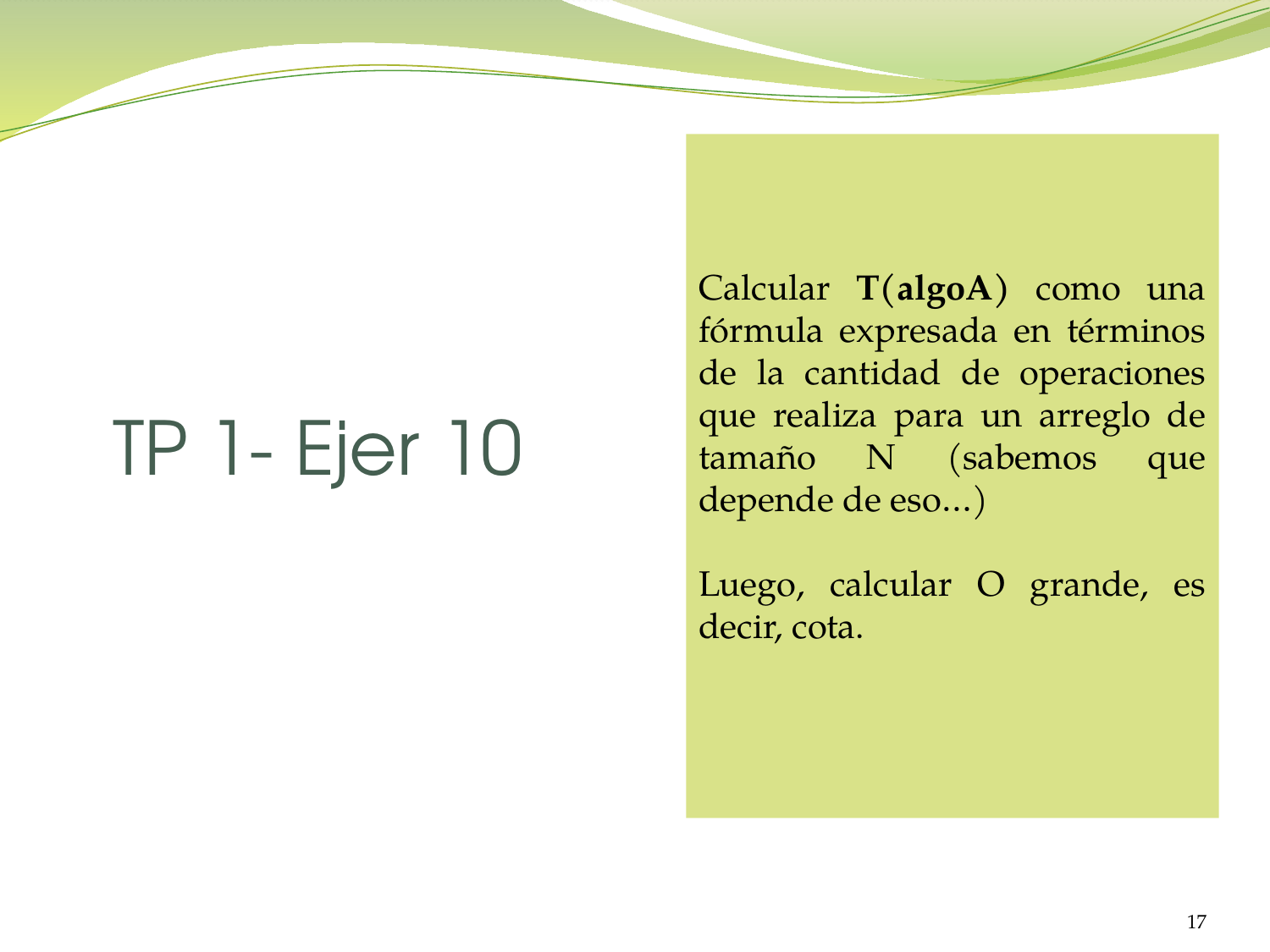

Calcular T(algoA) como una fórmula expresada en términos de la cantidad de operaciones que realiza para un arreglo de tamaño N (sabemos que depende de eso…)

Luego, calcular O grande, es decir, cota.

# TP 1- Ejer 10

17